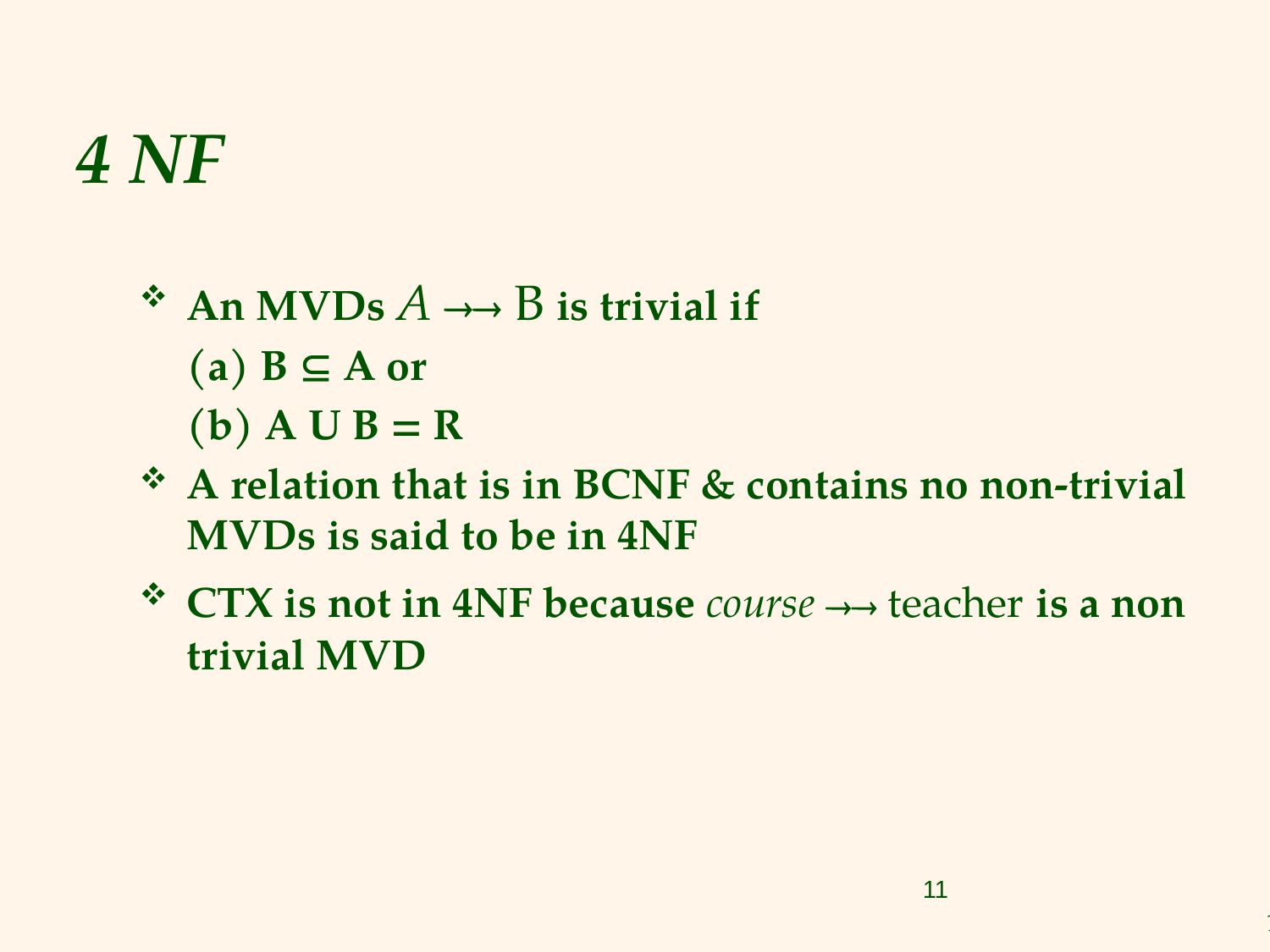

# 4 NF
An MVDs A →→ B is trivial if
	(a) B ⊆ A or
	(b) A U B = R
A relation that is in BCNF & contains no non-trivial MVDs is said to be in 4NF
CTX is not in 4NF because course →→ teacher is a non trivial MVD
11